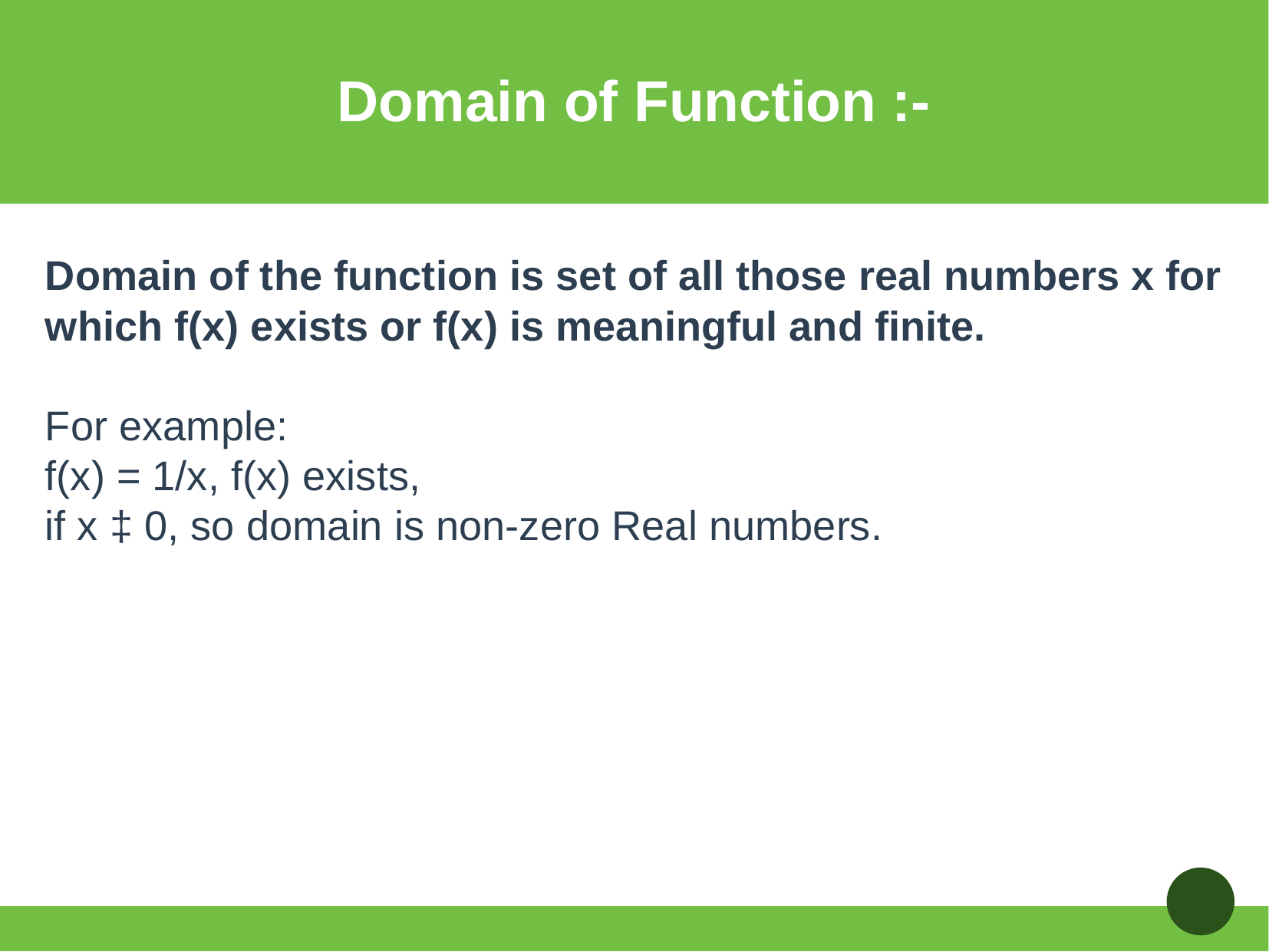

Domain of Function :-
Domain of the function is set of all those real numbers x for which f(x) exists or f(x) is meaningful and finite.

For example:
f(x) = 1/x, f(x) exists,
if x ‡ 0, so domain is non-zero Real numbers.